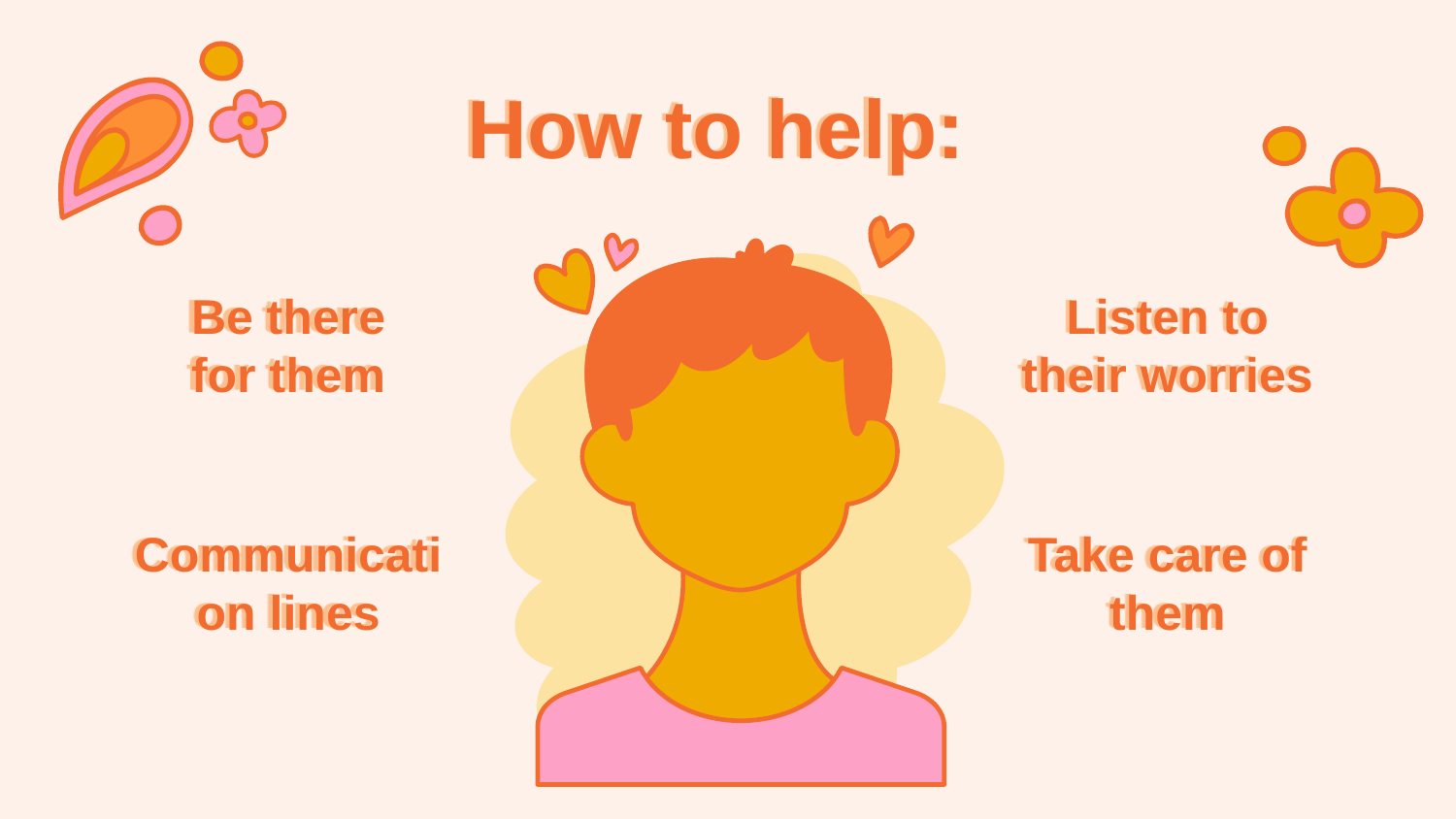

# How to help:

Be there for them
Listen to their worries
Communication lines
Take care of them